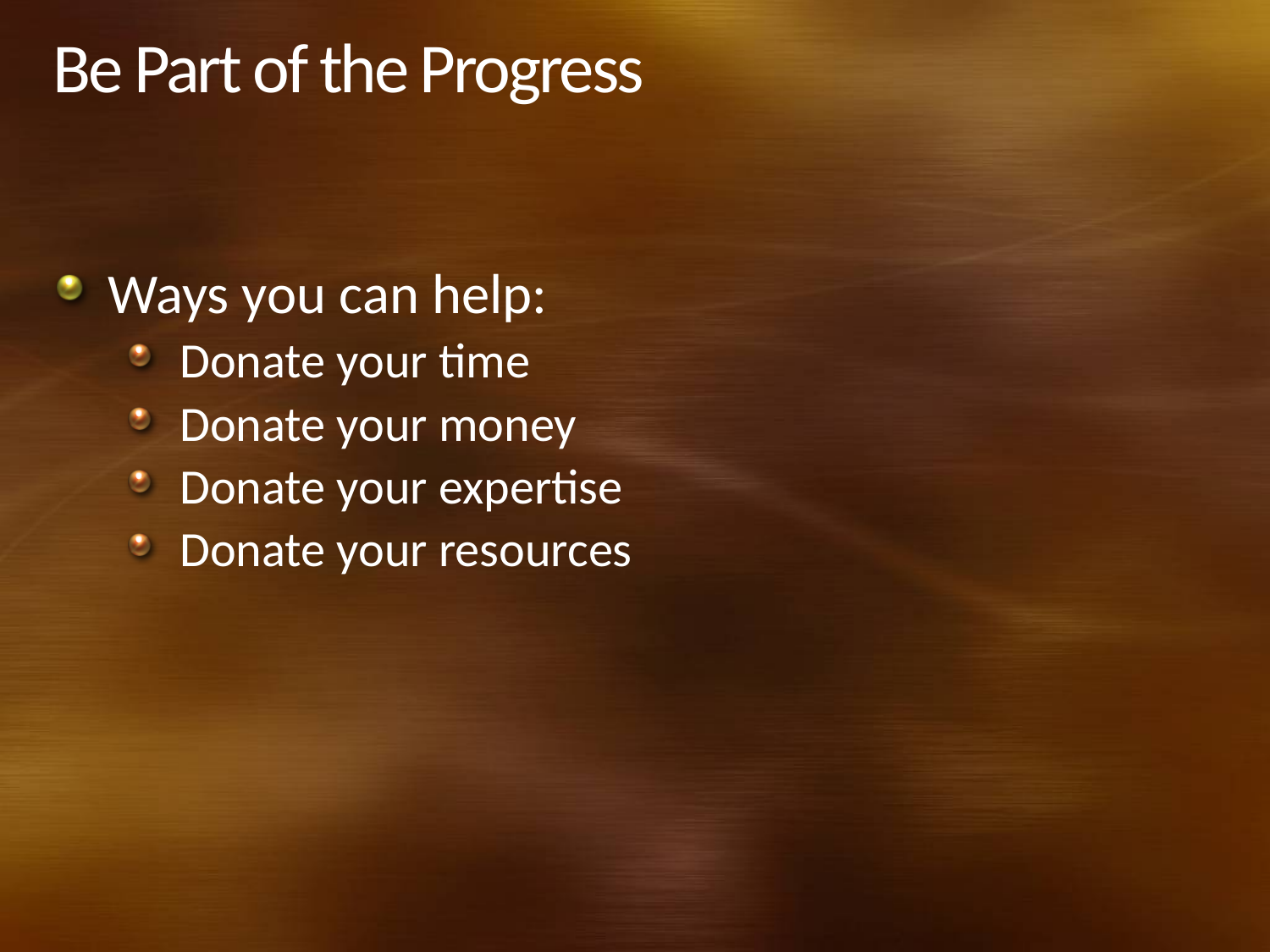

# Be Part of the Progress
Ways you can help:
Donate your time
Donate your money
Donate your expertise
Donate your resources